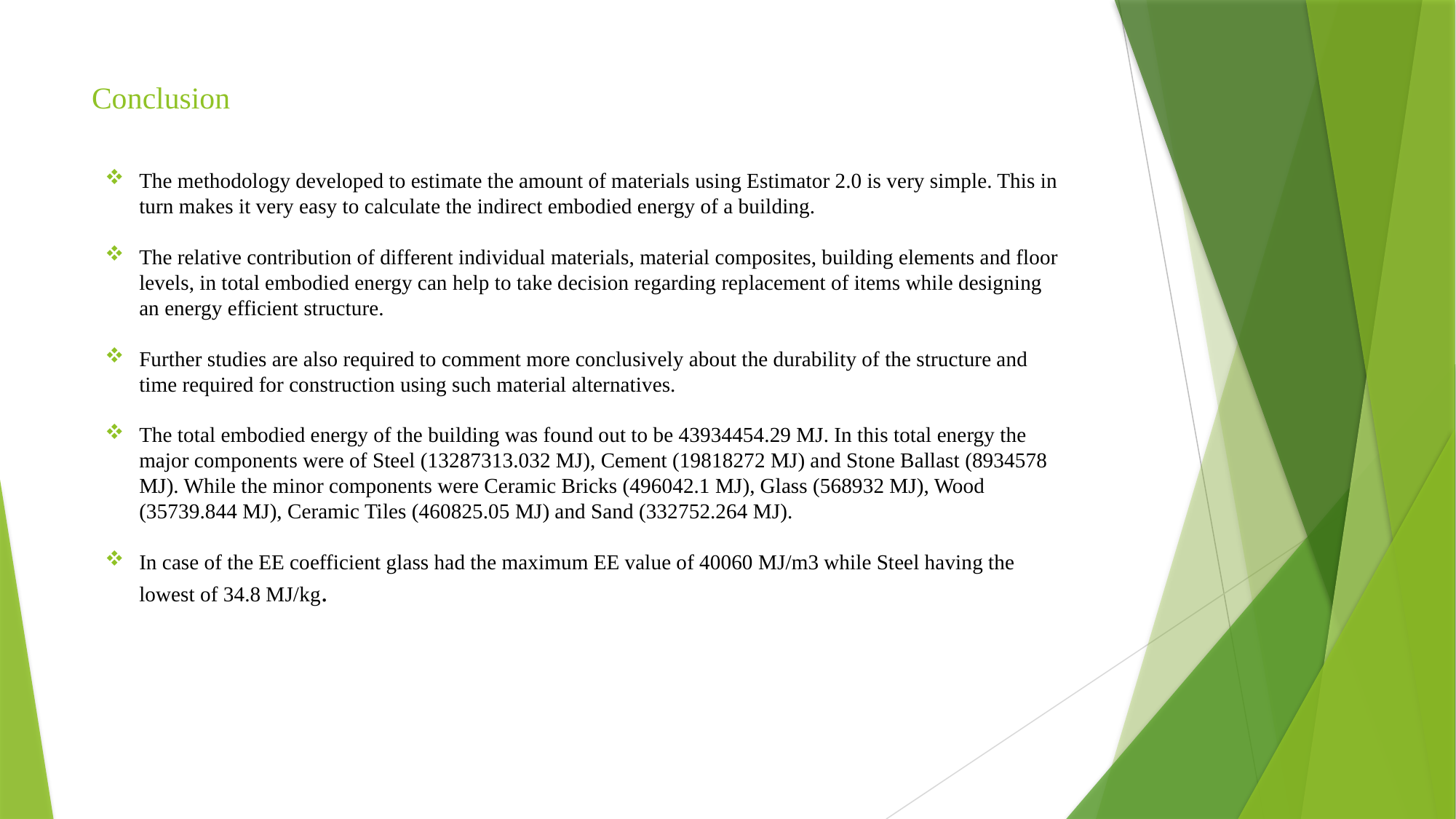

# Conclusion
The methodology developed to estimate the amount of materials using Estimator 2.0 is very simple. This in turn makes it very easy to calculate the indirect embodied energy of a building.

The relative contribution of different individual materials, material composites, building elements and floor levels, in total embodied energy can help to take decision regarding replacement of items while designing an energy efficient structure.

Further studies are also required to comment more conclusively about the durability of the structure and time required for construction using such material alternatives.

The total embodied energy of the building was found out to be 43934454.29 MJ. In this total energy the major components were of Steel (13287313.032 MJ), Cement (19818272 MJ) and Stone Ballast (8934578 MJ). While the minor components were Ceramic Bricks (496042.1 MJ), Glass (568932 MJ), Wood (35739.844 MJ), Ceramic Tiles (460825.05 MJ) and Sand (332752.264 MJ).

In case of the EE coefficient glass had the maximum EE value of 40060 MJ/m3 while Steel having the lowest of 34.8 MJ/kg.